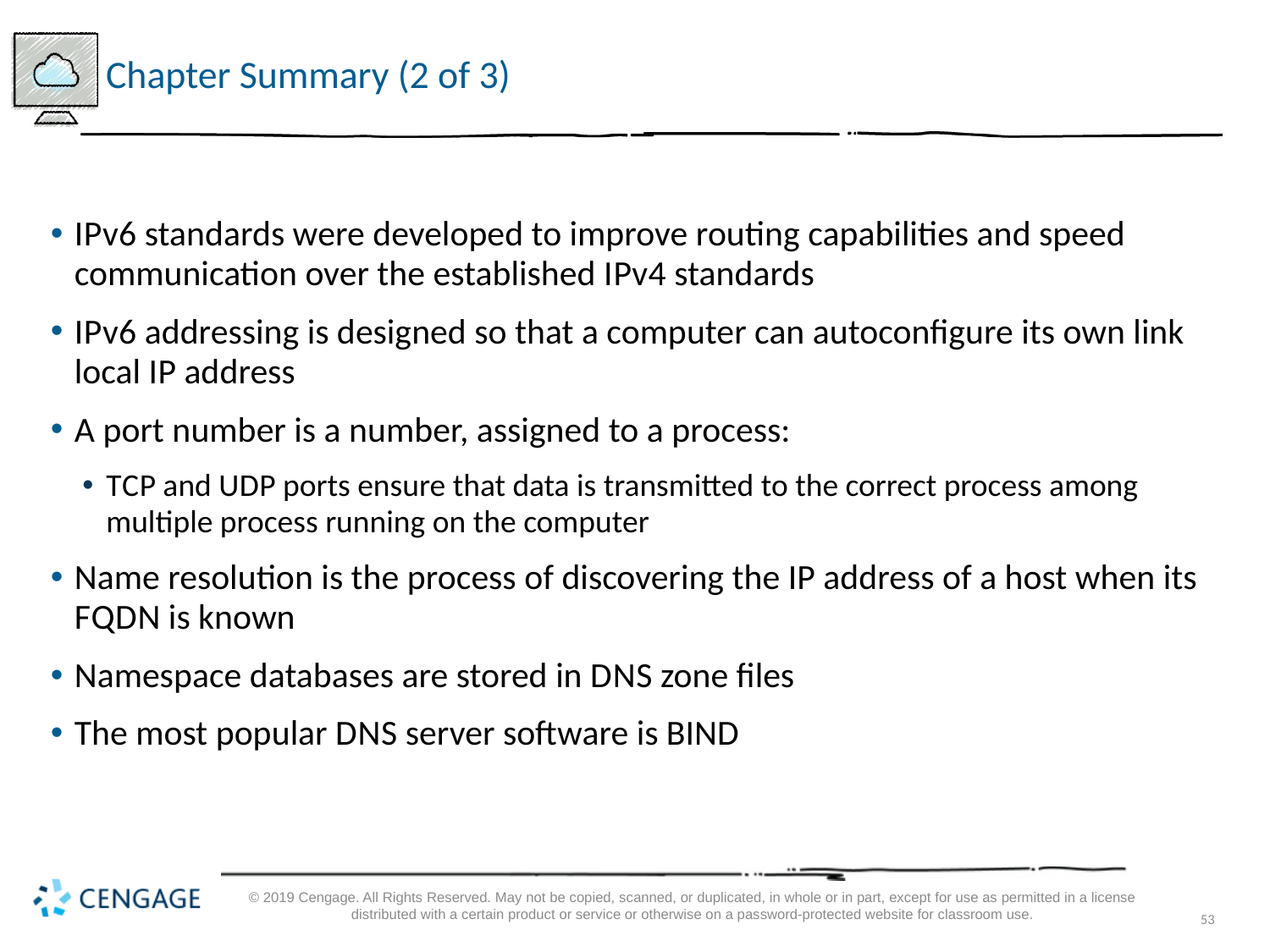

# Chapter Summary (2 of 3)
I P v 6 standards were developed to improve routing capabilities and speed communication over the established I P v 4 standards
I P v 6 addressing is designed so that a computer can autoconfigure its own link local I P address
A port number is a number, assigned to a process:
T C P and U D P ports ensure that data is transmitted to the correct process among multiple process running on the computer
Name resolution is the process of discovering the IP address of a host when its F Q D N is known
Namespace databases are stored in D N S zone files
The most popular D N S server software is BIND
© 2019 Cengage. All Rights Reserved. May not be copied, scanned, or duplicated, in whole or in part, except for use as permitted in a license distributed with a certain product or service or otherwise on a password-protected website for classroom use.